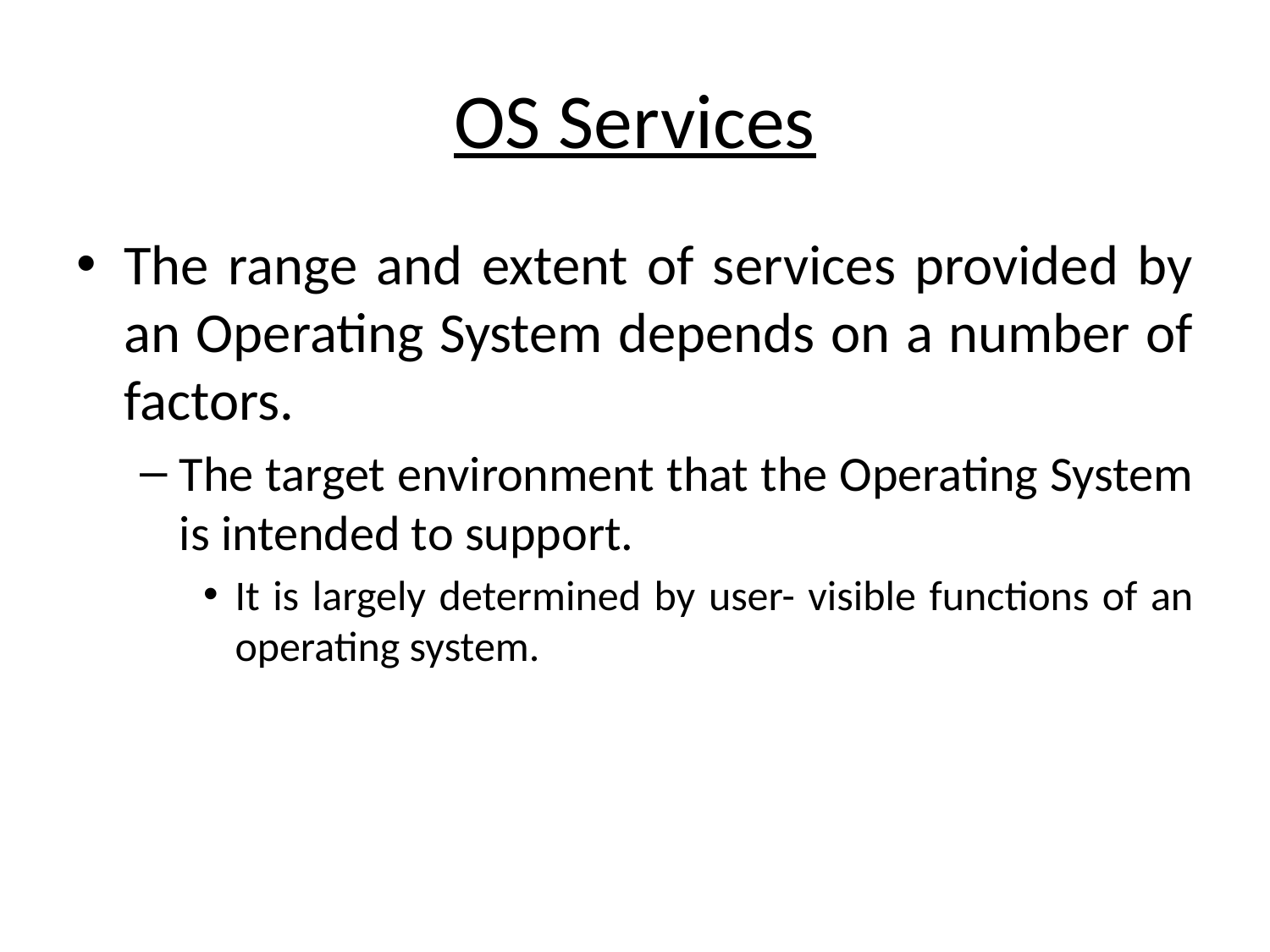

# OS Services
The range and extent of services provided by an Operating System depends on a number of factors.
The target environment that the Operating System is intended to support.
It is largely determined by user- visible functions of an operating system.